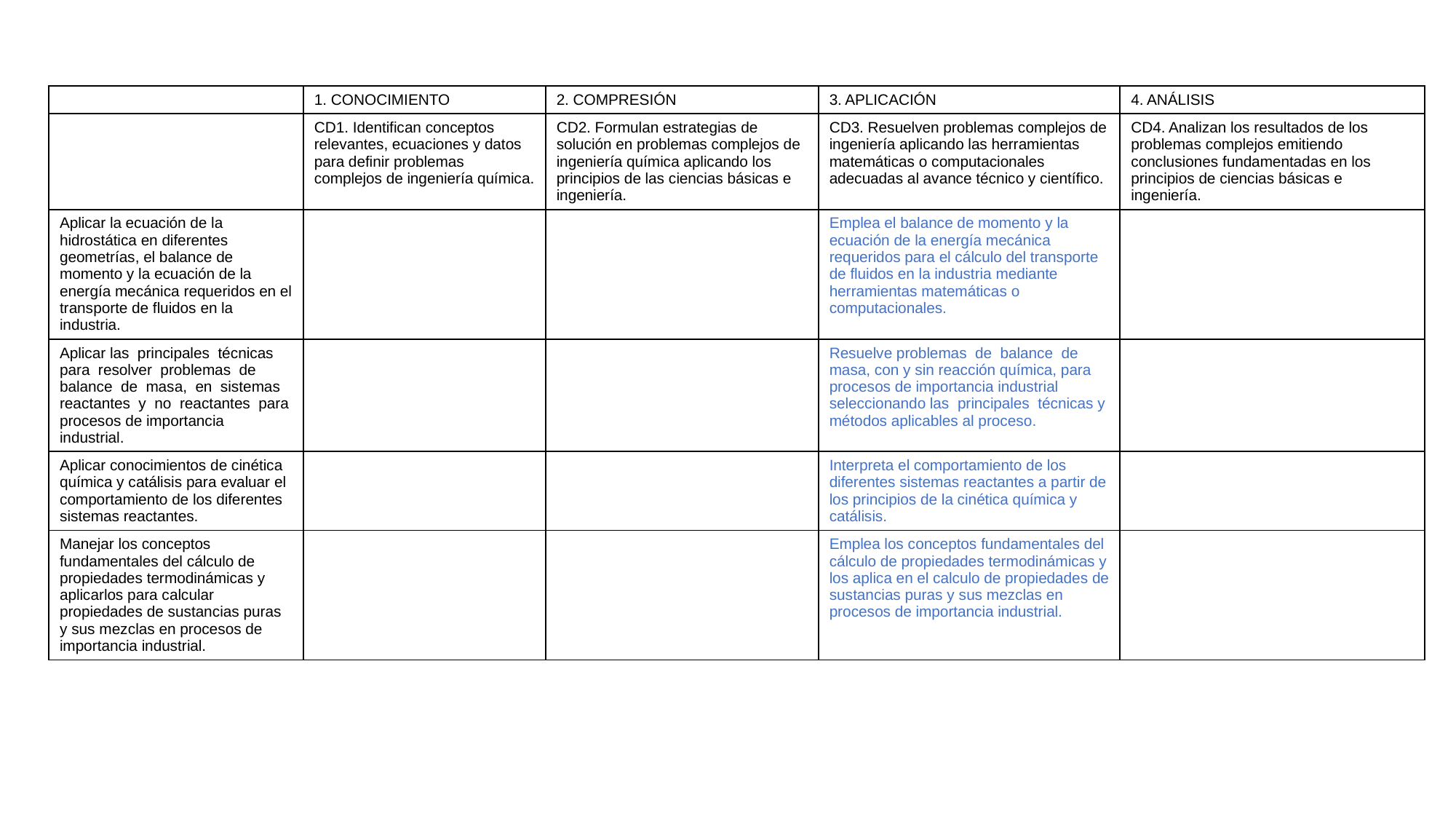

|  | 1. CONOCIMIENTO | 2. COMPRESIÓN | 3. APLICACIÓN | 4. ANÁLISIS |
| --- | --- | --- | --- | --- |
|  | CD1. Identifican conceptos relevantes, ecuaciones y datos para definir problemas complejos de ingeniería química. | CD2. Formulan estrategias de solución en problemas complejos de ingeniería química aplicando los principios de las ciencias básicas e ingeniería. | CD3. Resuelven problemas complejos de ingeniería aplicando las herramientas matemáticas o computacionales adecuadas al avance técnico y científico. | CD4. Analizan los resultados de los problemas complejos emitiendo conclusiones fundamentadas en los principios de ciencias básicas e ingeniería. |
| Aplicar la ecuación de la hidrostática en diferentes geometrías, el balance de momento y la ecuación de la energía mecánica requeridos en el transporte de fluidos en la industria. |  |  | Emplea el balance de momento y la ecuación de la energía mecánica requeridos para el cálculo del transporte de fluidos en la industria mediante herramientas matemáticas o computacionales. |  |
| Aplicar las principales técnicas para resolver problemas de balance de masa, en sistemas reactantes y no reactantes para procesos de importancia industrial. |  |  | Resuelve problemas de balance de masa, con y sin reacción química, para procesos de importancia industrial seleccionando las principales técnicas y métodos aplicables al proceso. |  |
| Aplicar conocimientos de cinética química y catálisis para evaluar el comportamiento de los diferentes sistemas reactantes. |  |  | Interpreta el comportamiento de los diferentes sistemas reactantes a partir de los principios de la cinética química y catálisis. |  |
| Manejar los conceptos fundamentales del cálculo de propiedades termodinámicas y aplicarlos para calcular propiedades de sustancias puras y sus mezclas en procesos de importancia industrial. |  |  | Emplea los conceptos fundamentales del cálculo de propiedades termodinámicas y los aplica en el calculo de propiedades de sustancias puras y sus mezclas en procesos de importancia industrial. |  |